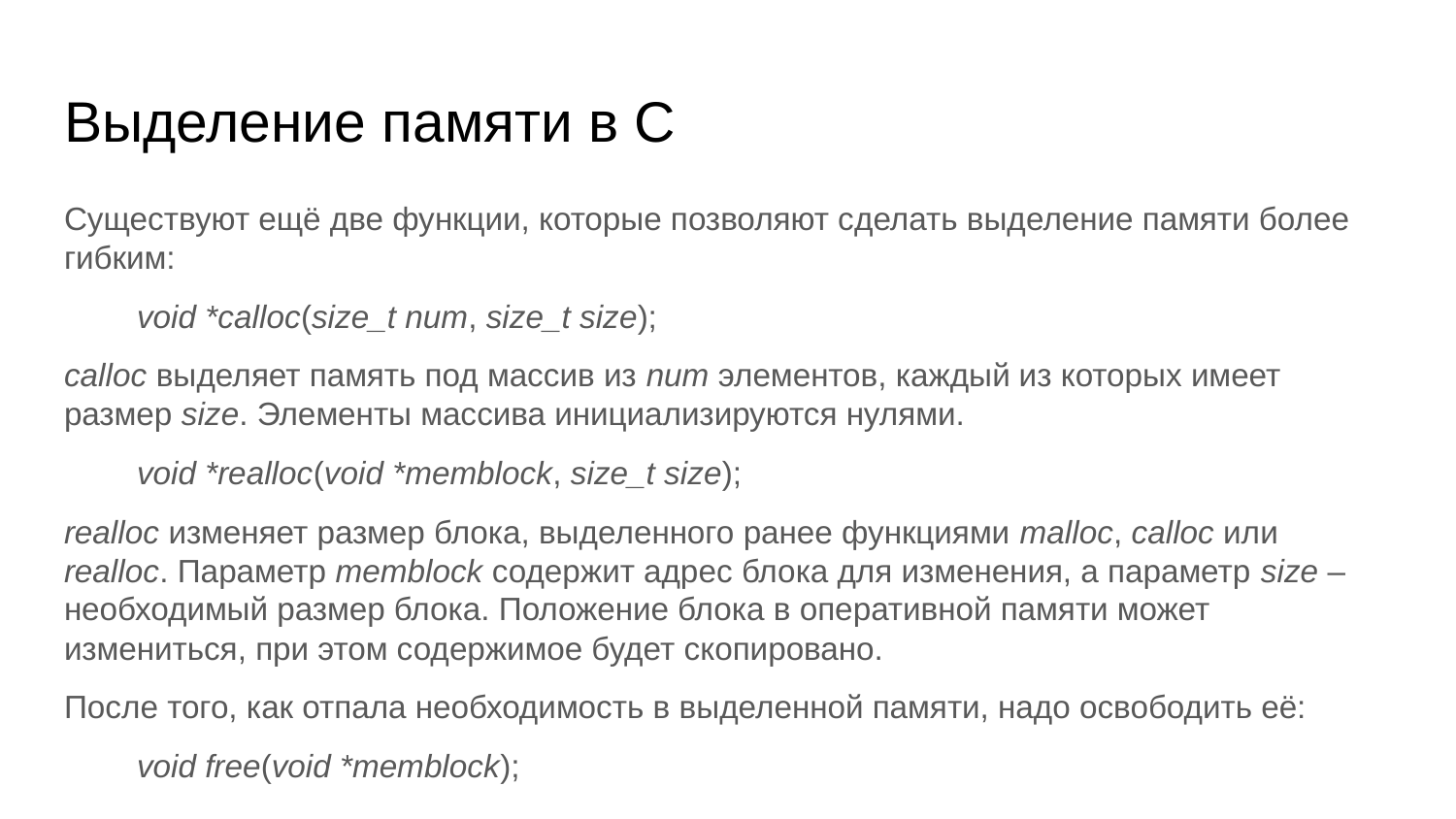

# Выделение памяти в C
Существуют ещё две функции, которые позволяют сделать выделение памяти более гибким:
void *calloc(size_t num, size_t size);
calloc выделяет память под массив из num элементов, каждый из которых имеет размер size. Элементы массива инициализируются нулями.
void *realloc(void *memblock, size_t size);
realloc изменяет размер блока, выделенного ранее функциями malloc, calloc или realloc. Параметр memblock содержит адрес блока для изменения, а параметр size – необходимый размер блока. Положение блока в оперативной памяти может измениться, при этом содержимое будет скопировано.
После того, как отпала необходимость в выделенной памяти, надо освободить её:
void free(void *memblock);